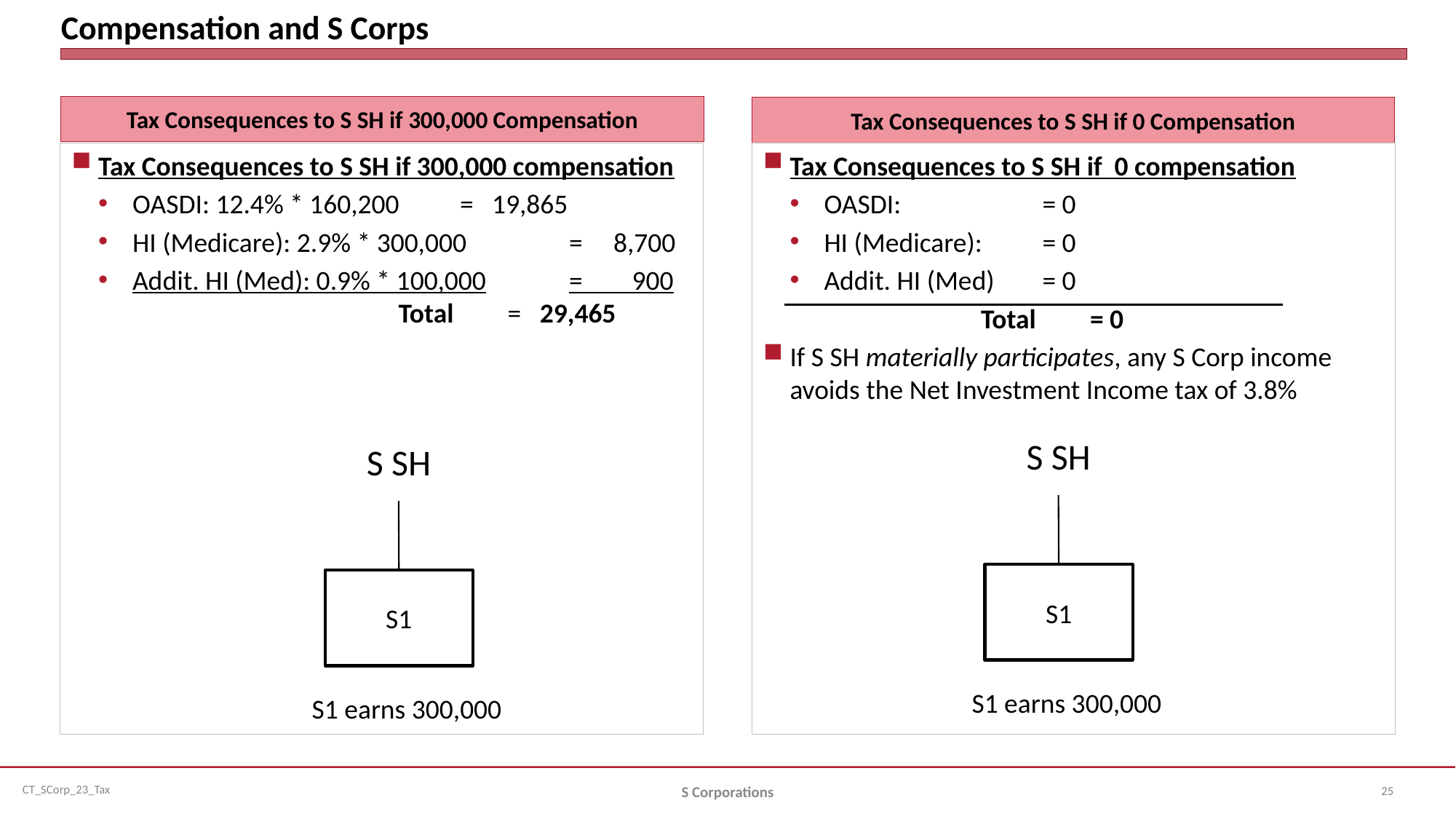

# Compensation and S Corps
Tax Consequences to S SH if 300,000 Compensation
Tax Consequences to S SH if 0 Compensation
Tax Consequences to S SH if 300,000 compensation
OASDI: 12.4% * 160,200 	=   19,865
HI (Medicare): 2.9% * 300,000 	=     8,700
Addit. HI (Med): 0.9% * 100,000	=        900
 			Total 	=   29,465

Tax Consequences to S SH if  0 compensation
OASDI: 		= 0
HI (Medicare): 	= 0
Addit. HI (Med)	= 0
		Total 	= 0
If S SH materially participates, any S Corp income avoids the Net Investment Income tax of 3.8%

S SH
S SH
S1
S1
S1 earns 300,000
S1 earns 300,000
25
S Corporations